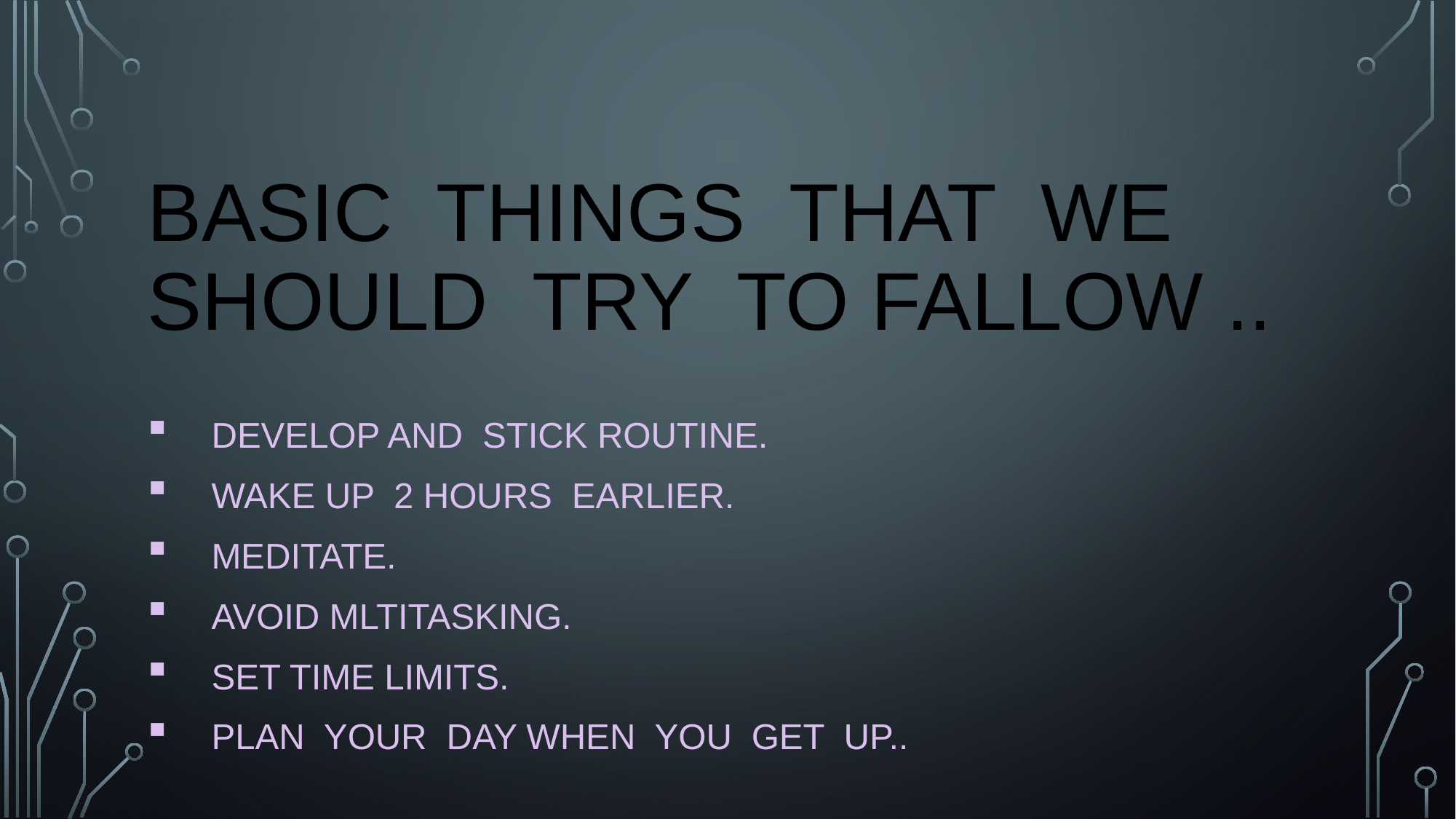

# BASIC  THINGS  THAT  WE SHOULD  TRY  TO FALLOW ..
DEVELOP AND  STICK ROUTINE.
WAKE UP  2 HOURS  EARLIER.
MEDITATE.
AVOID MLTITASKING.
SET TIME LIMITS.
PLAN  YOUR  DAY WHEN  YOU  GET  UP..